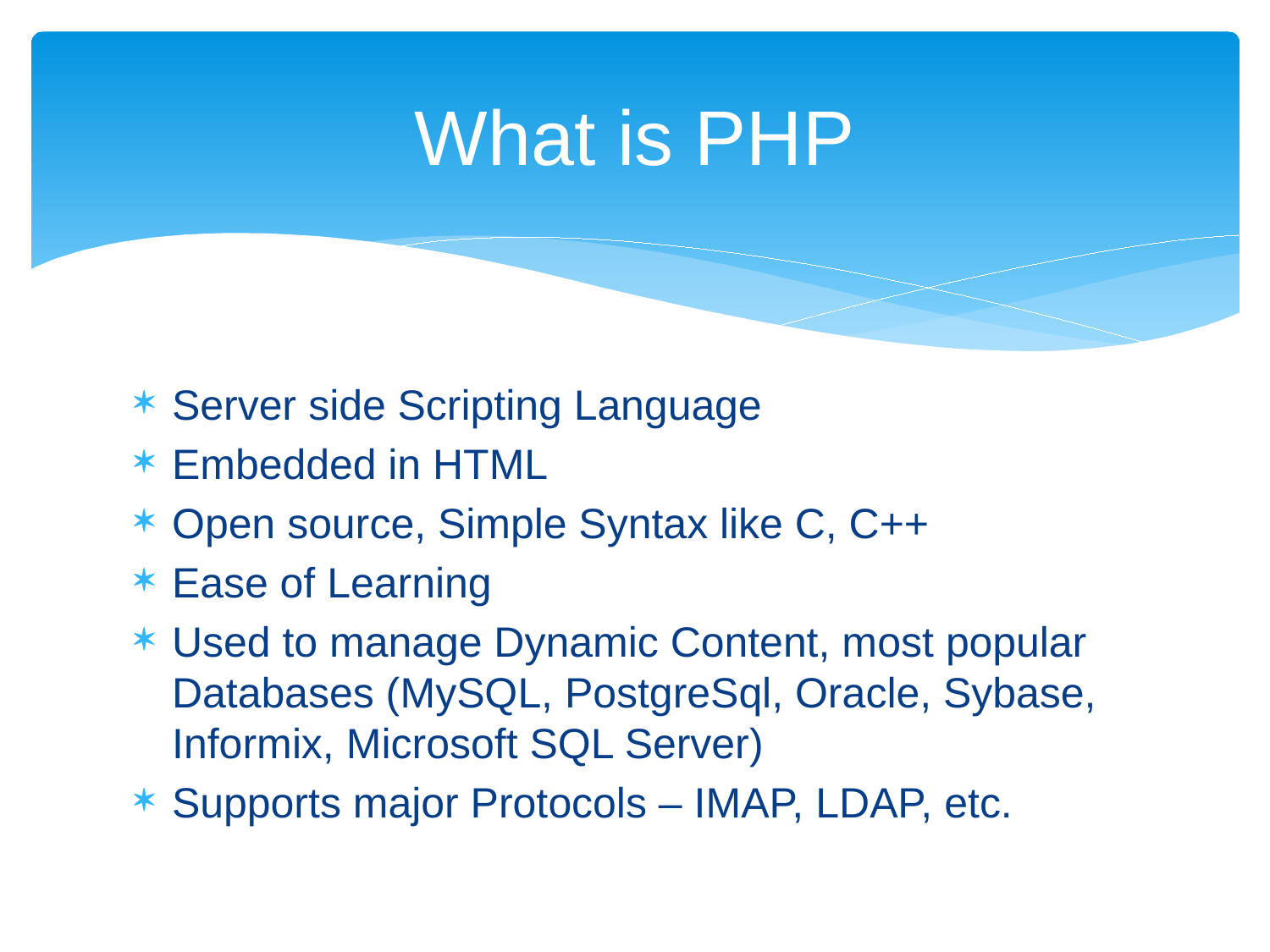

# What is PHP
Server side Scripting Language
Embedded in HTML
Open source, Simple Syntax like C, C++
Ease of Learning
Used to manage Dynamic Content, most popular Databases (MySQL, PostgreSql, Oracle, Sybase, Informix, Microsoft SQL Server)
Supports major Protocols – IMAP, LDAP, etc.